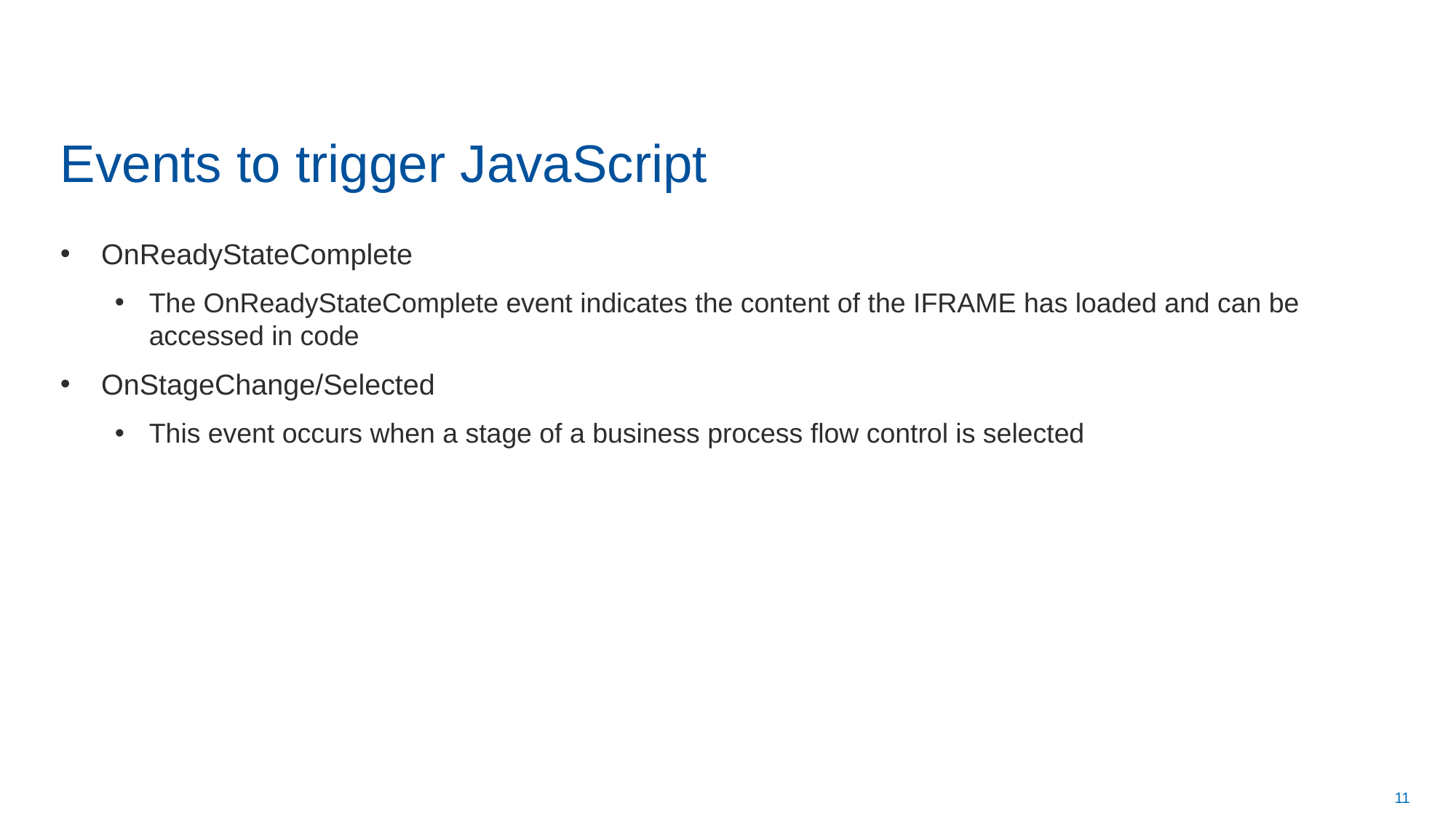

# Events to trigger JavaScript
OnReadyStateComplete
The OnReadyStateComplete event indicates the content of the IFRAME has loaded and can be accessed in code
OnStageChange/Selected
This event occurs when a stage of a business process flow control is selected